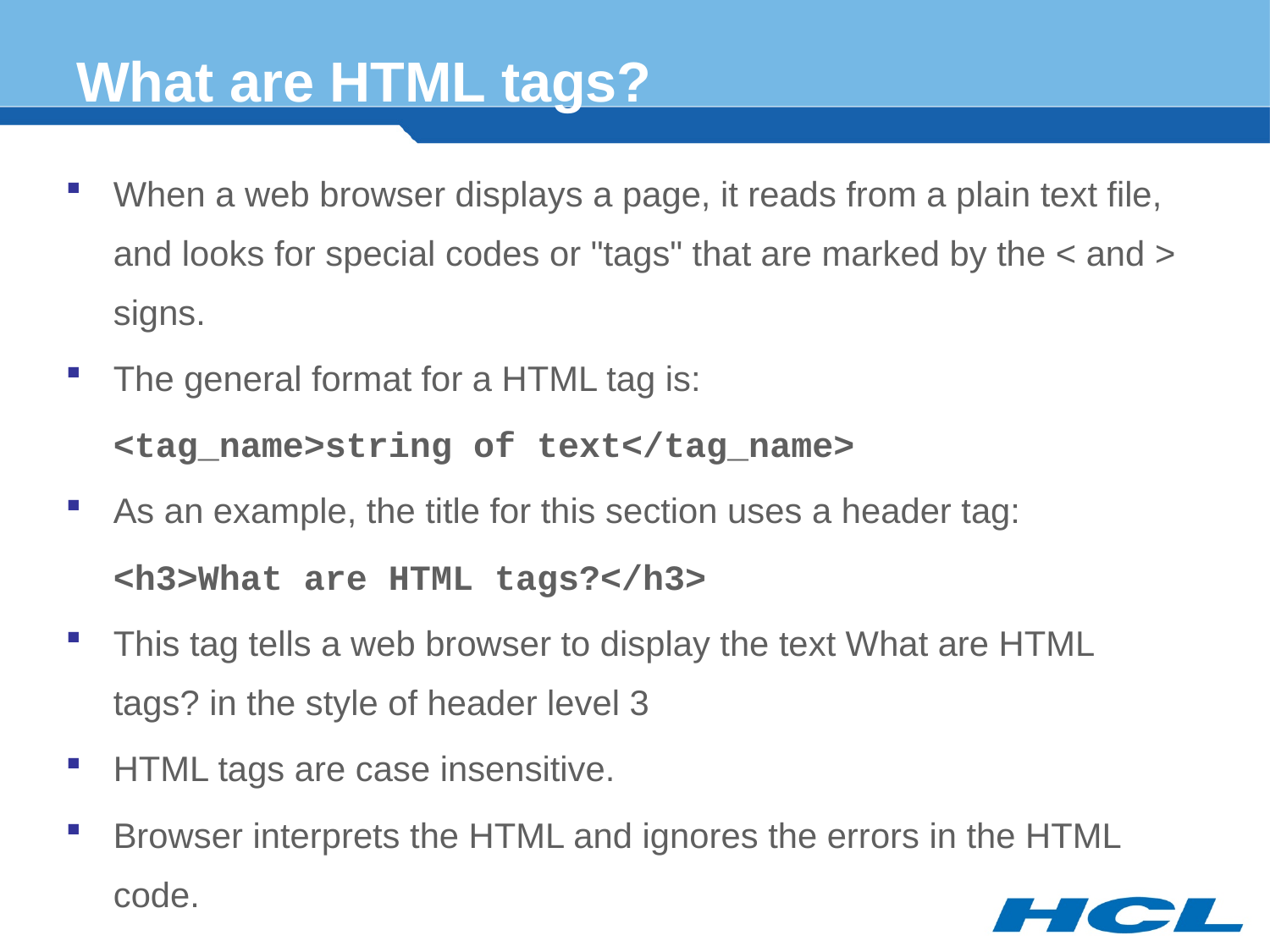

# What are HTML tags?
When a web browser displays a page, it reads from a plain text file, and looks for special codes or "tags" that are marked by the < and > signs.
The general format for a HTML tag is:
	<tag_name>string of text</tag_name>
As an example, the title for this section uses a header tag:
	<h3>What are HTML tags?</h3>
This tag tells a web browser to display the text What are HTML tags? in the style of header level 3
HTML tags are case insensitive.
Browser interprets the HTML and ignores the errors in the HTML code.